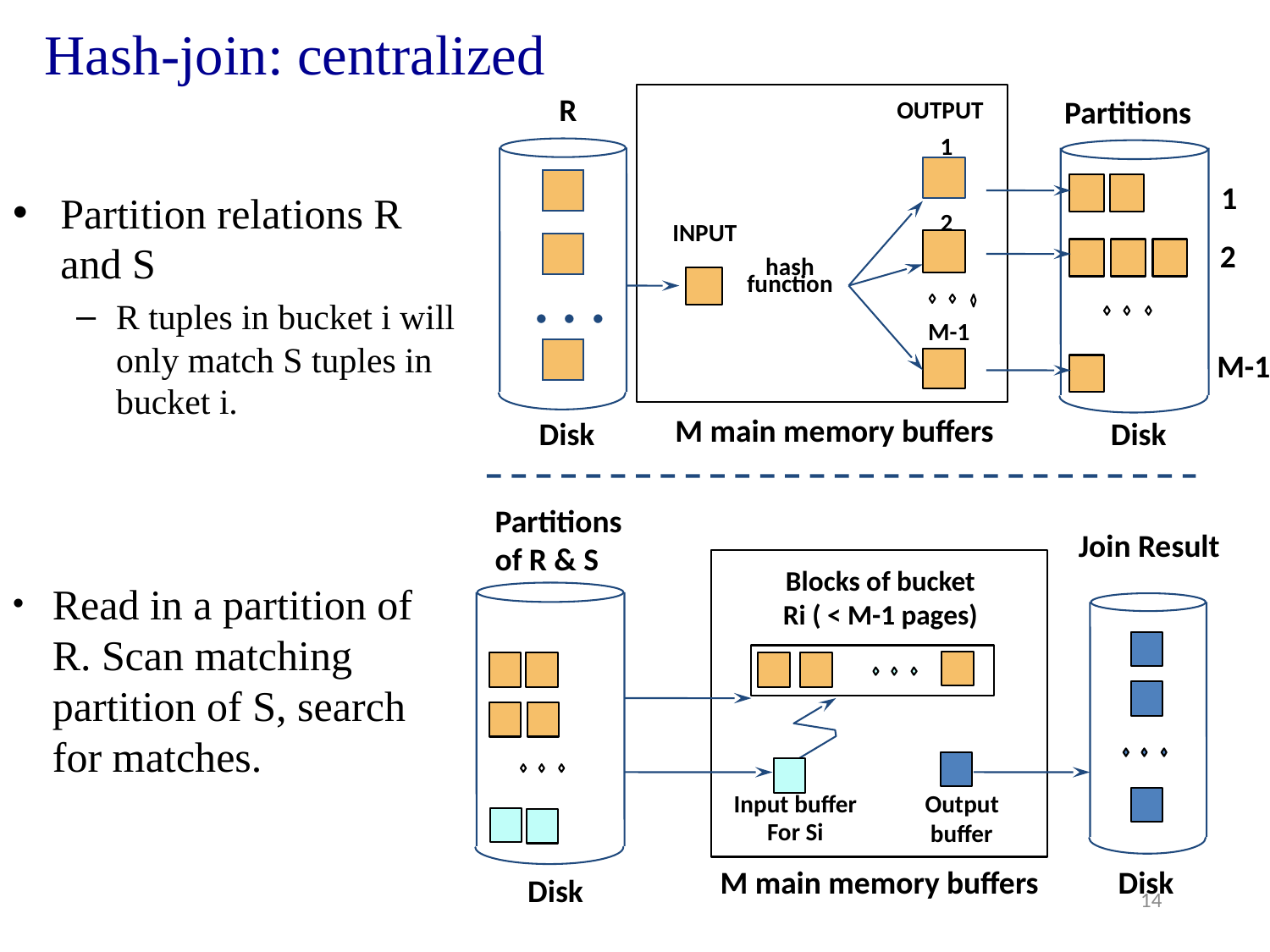

# Hash-join: centralized

R

Partitions
OUTPUT
1

1

2

INPUT

2

hash
function

. . .

M-1

M-1

M main memory buffers
Disk
Disk
Partition relations R and S
R tuples in bucket i will only match S tuples in bucket i.

Partitions
of R & S
Join Result

Blocks of bucket
Ri ( < M-1 pages)

Output
 buffer
Input buffer
For Si
M main memory buffers
Disk
Disk

Read in a partition of R. Scan matching partition of S, search for matches.

14